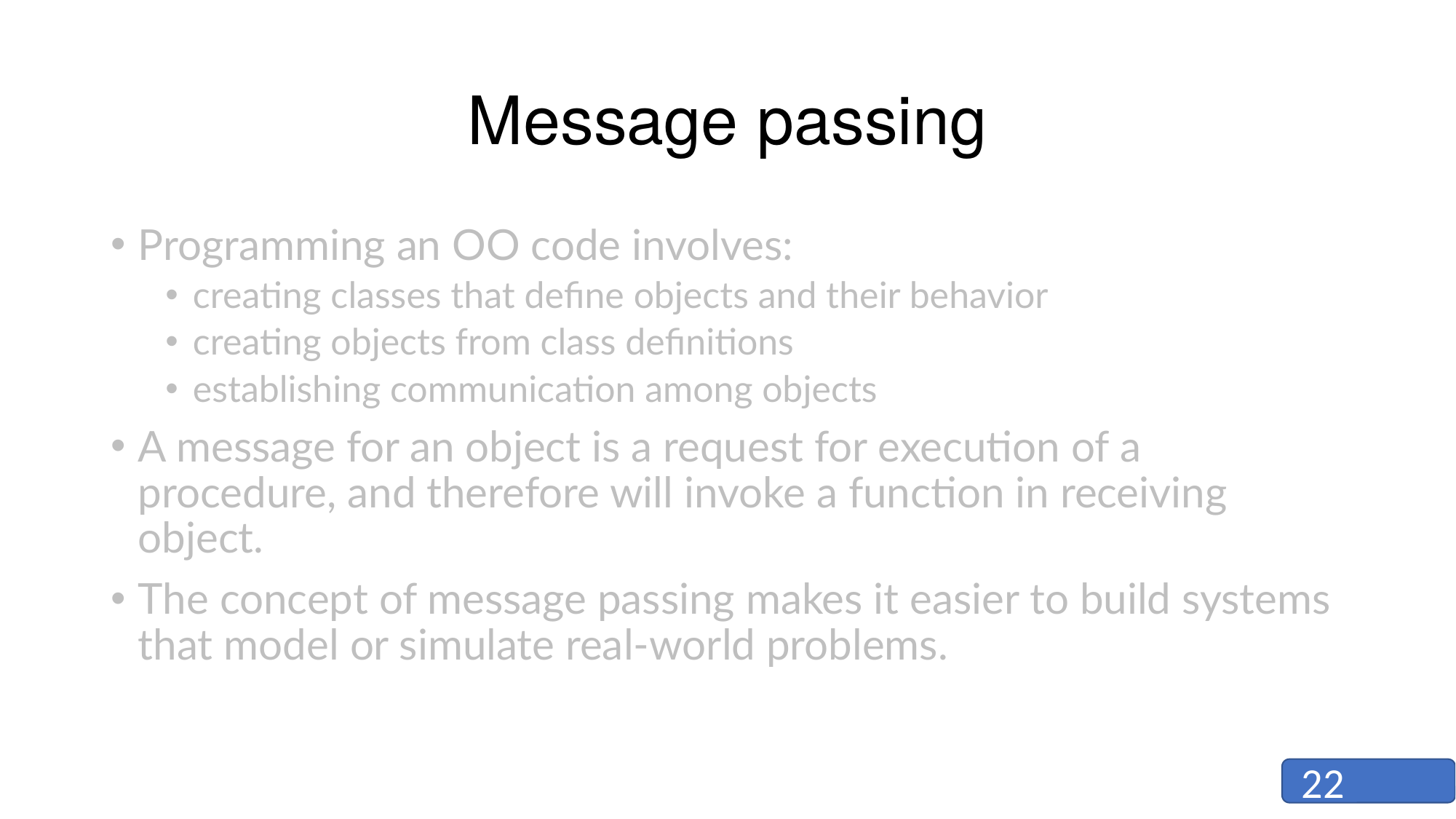

# Message passing
Programming an OO code involves:
creating classes that define objects and their behavior
creating objects from class definitions
establishing communication among objects
A message for an object is a request for execution of a procedure, and therefore will invoke a function in receiving object.
The concept of message passing makes it easier to build systems that model or simulate real-world problems.
22